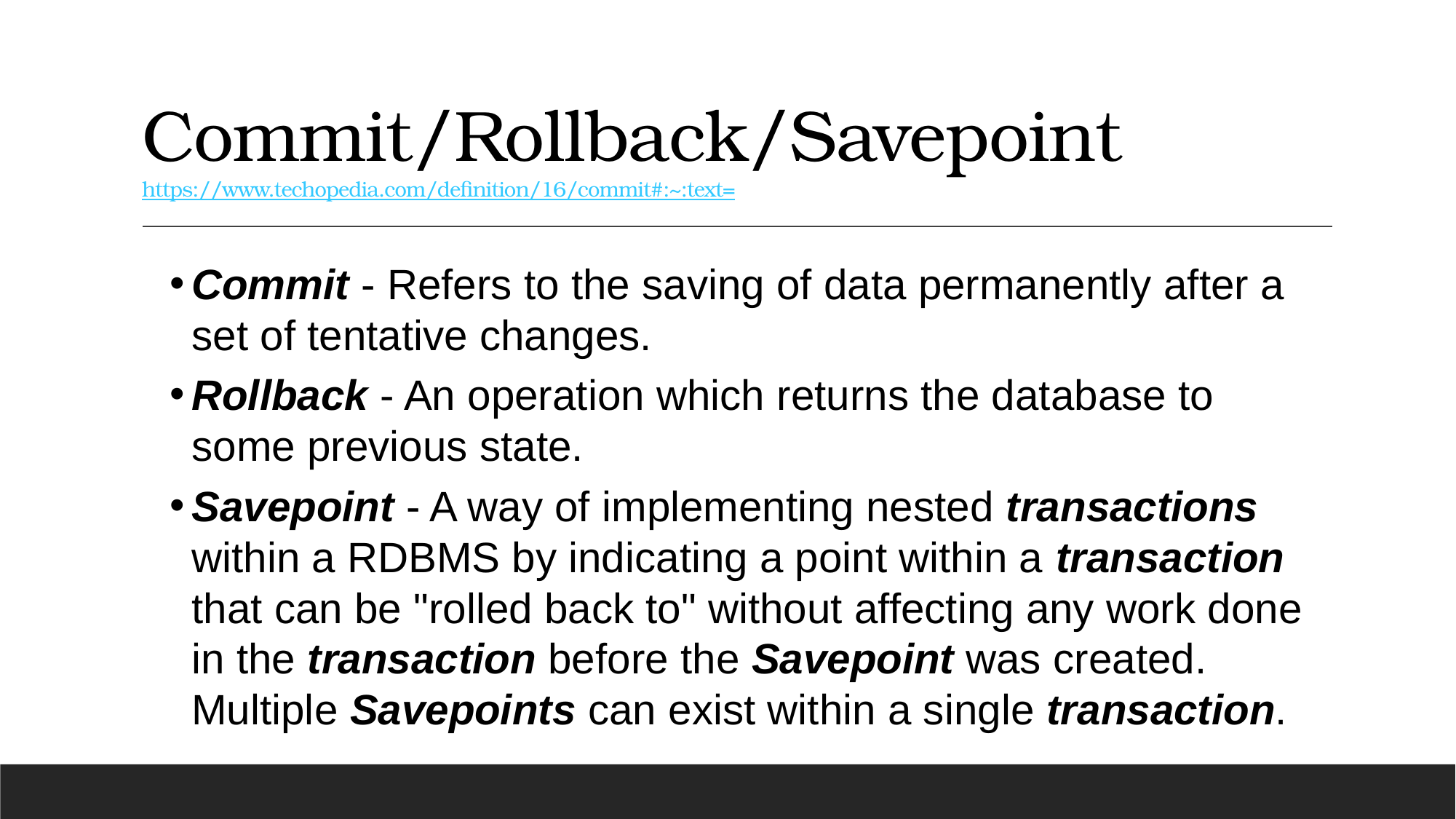

# Commit/Rollback/Savepoint https://www.techopedia.com/definition/16/commit#:~:text=
Commit - Refers to the saving of data permanently after a set of tentative changes.
Rollback - An operation which returns the database to some previous state.
Savepoint - A way of implementing nested transactions within a RDBMS by indicating a point within a transaction that can be "rolled back to" without affecting any work done in the transaction before the Savepoint was created. Multiple Savepoints can exist within a single transaction.